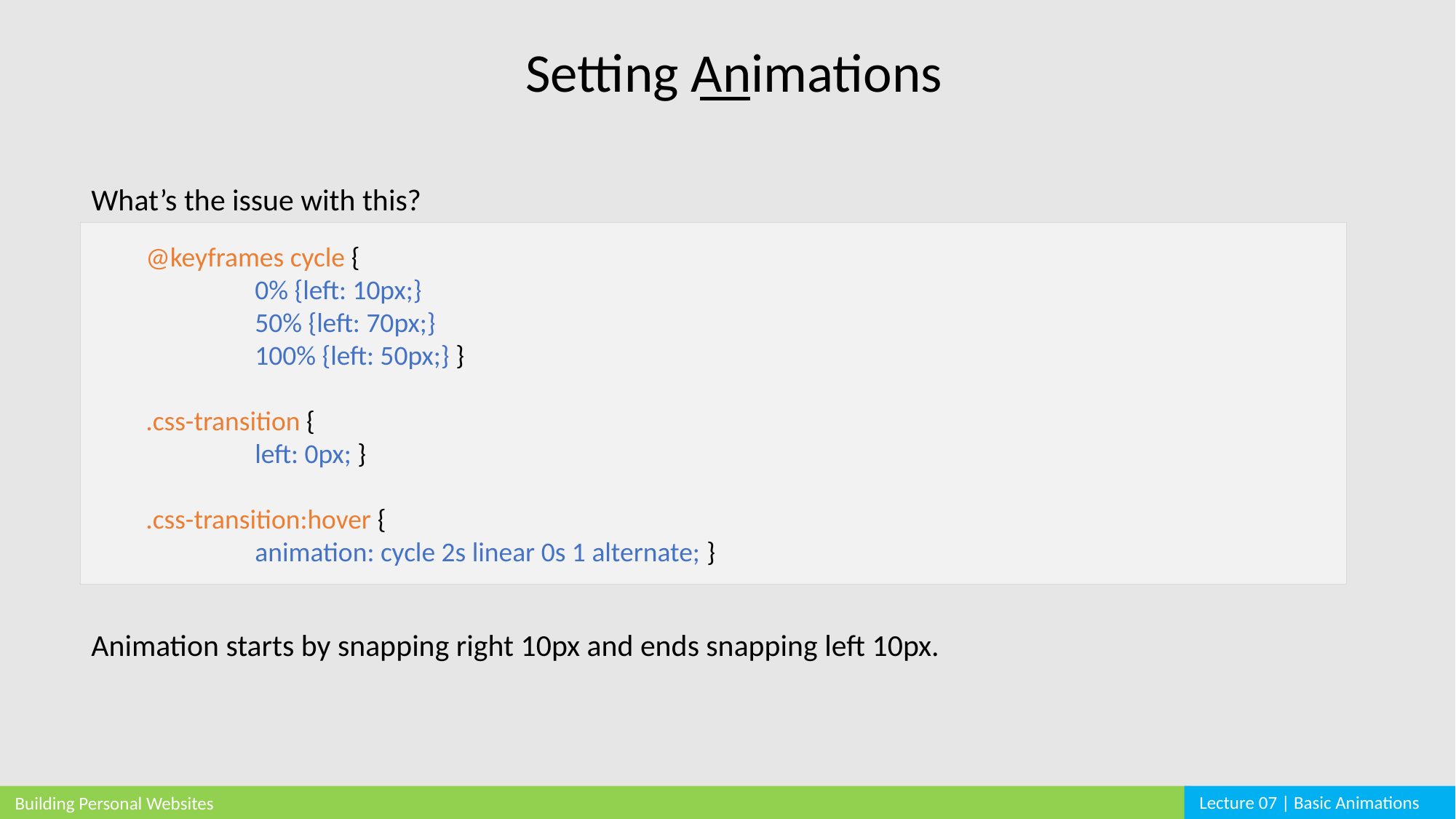

Setting Animations
What’s the issue with this?
@keyframes cycle {
	0% {left: 10px;}
	50% {left: 70px;}
	100% {left: 50px;} }

.css-transition {
	left: 0px; }

.css-transition:hover {
	animation: cycle 2s linear 0s 1 alternate; }
Animation starts by snapping right 10px and ends snapping left 10px.
Lecture 07 | Basic Animations

Building Personal Websites